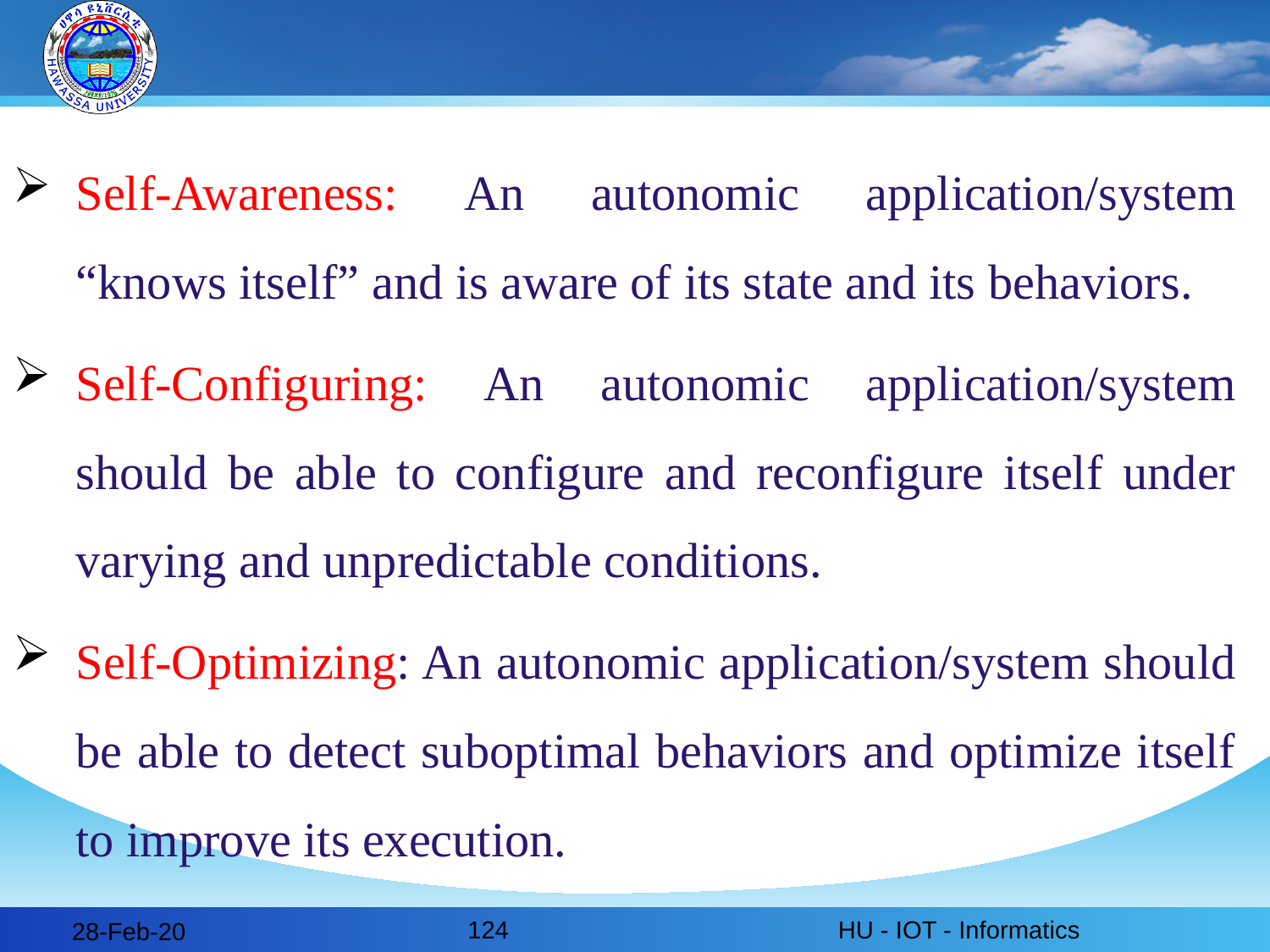

Self-Awareness: An autonomic application/system “knows itself” and is aware of its state and its behaviors.
Self-Configuring: An autonomic application/system should be able to configure and reconfigure itself under varying and unpredictable conditions.
Self-Optimizing: An autonomic application/system should be able to detect suboptimal behaviors and optimize itself to improve its execution.

124
HU - IOT - Informatics
28-Feb-20